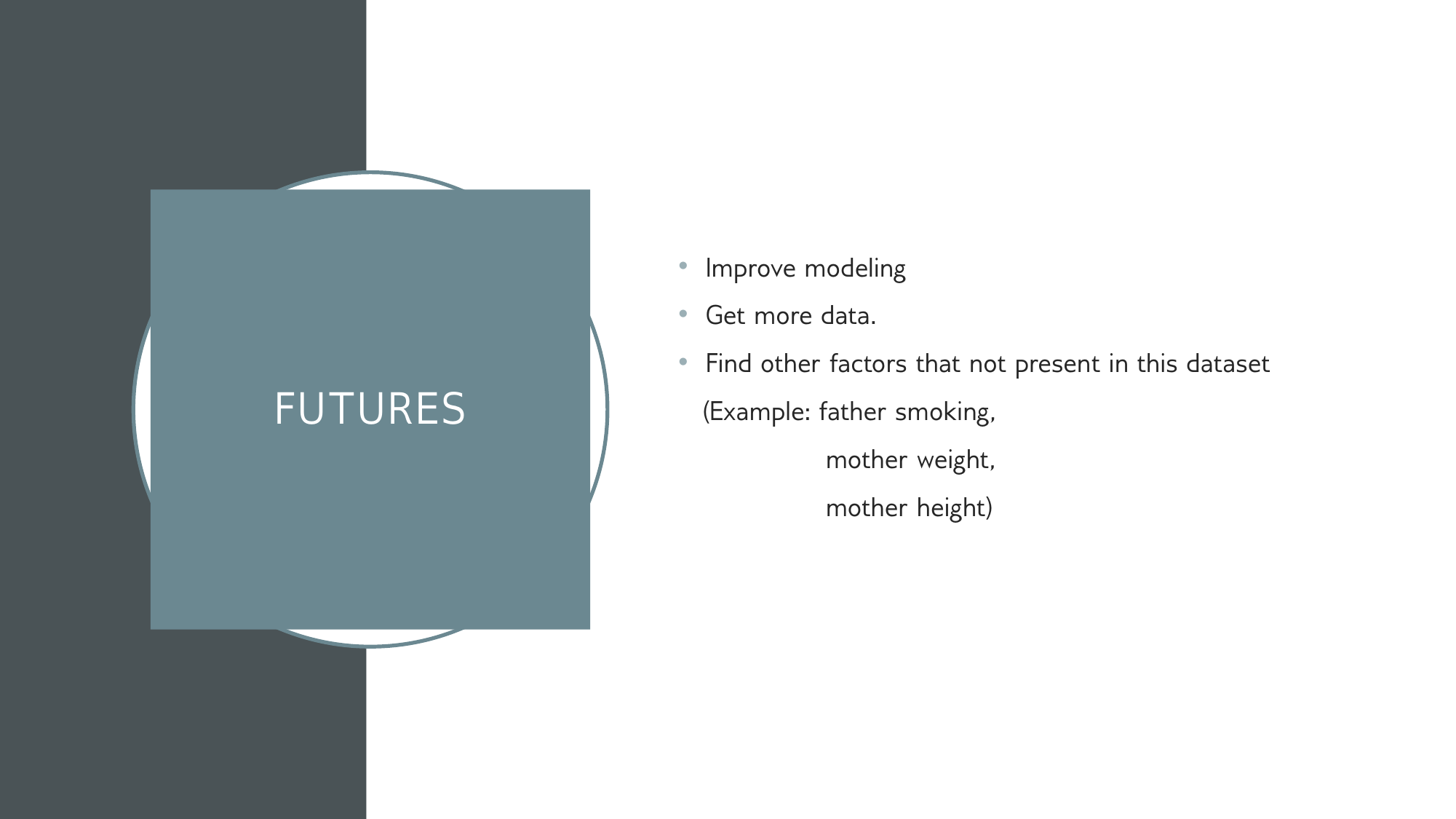

Improve modeling
Get more data.
Find other factors that not present in this dataset
   (Example: father smoking,
                  mother weight,
                  mother height)

# Futures